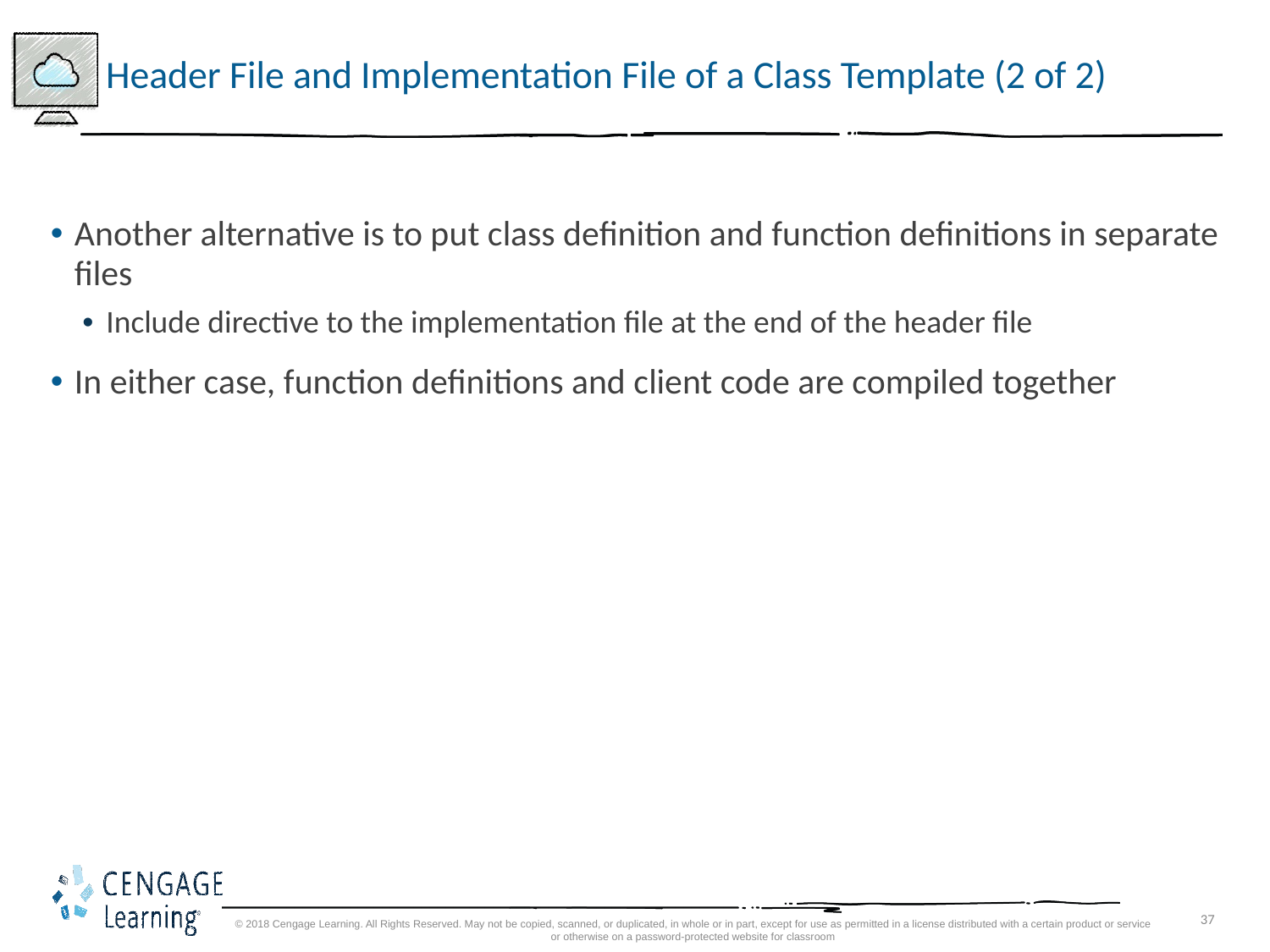

# Header File and Implementation File of a Class Template (2 of 2)
Another alternative is to put class definition and function definitions in separate files
Include directive to the implementation file at the end of the header file
In either case, function definitions and client code are compiled together
© 2018 Cengage Learning. All Rights Reserved. May not be copied, scanned, or duplicated, in whole or in part, except for use as permitted in a license distributed with a certain product or service or otherwise on a password-protected website for classroom